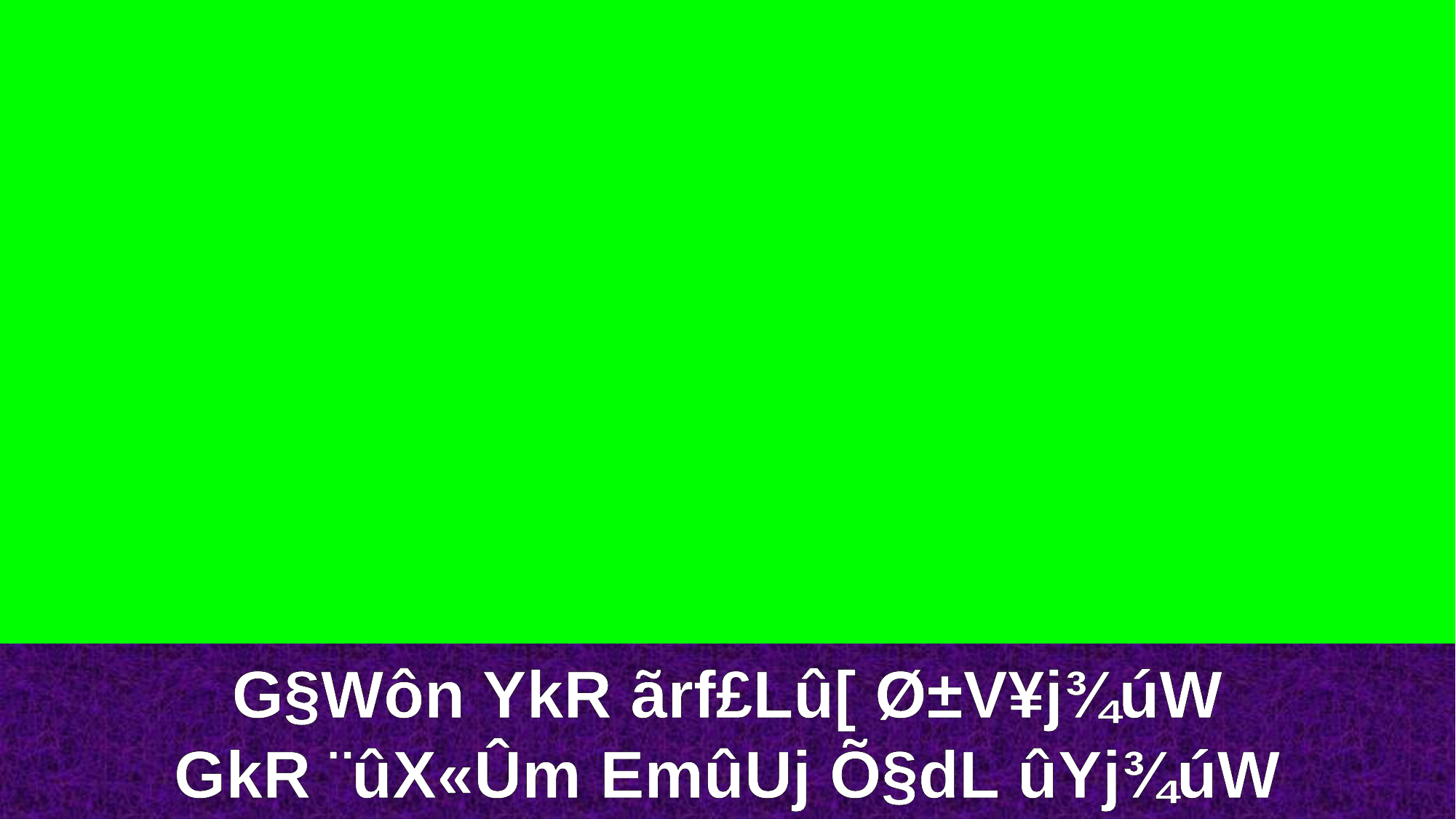

G§Wôn YkR ãrf£Lû[ Ø±V¥j¾úW
GkR ¨ûX«Ûm EmûUj Õ§dL ûYj¾úW